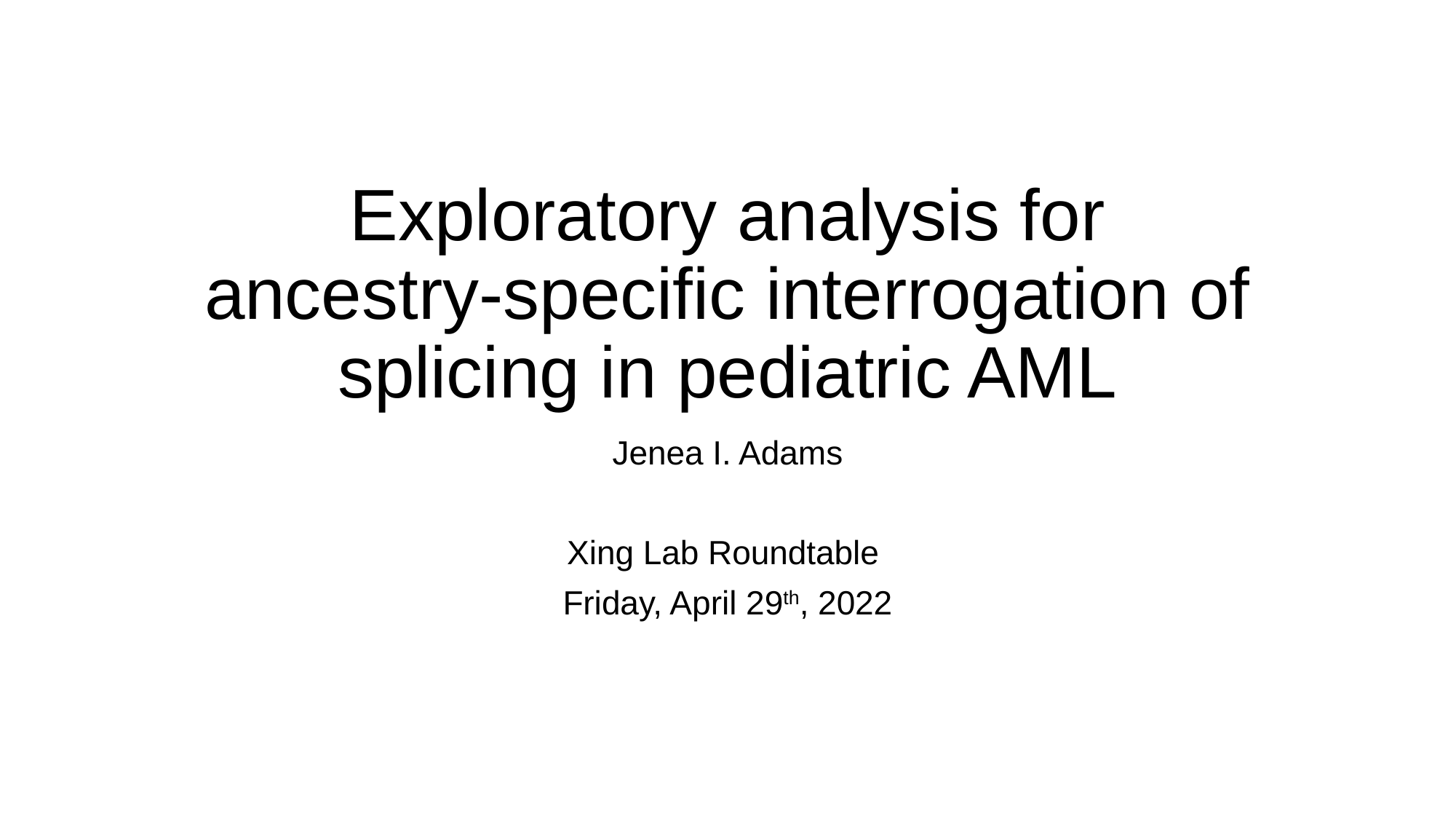

# Exploratory analysis for ancestry-specific interrogation of splicing in pediatric AML
Jenea I. Adams

Xing Lab Roundtable
Friday, April 29th, 2022